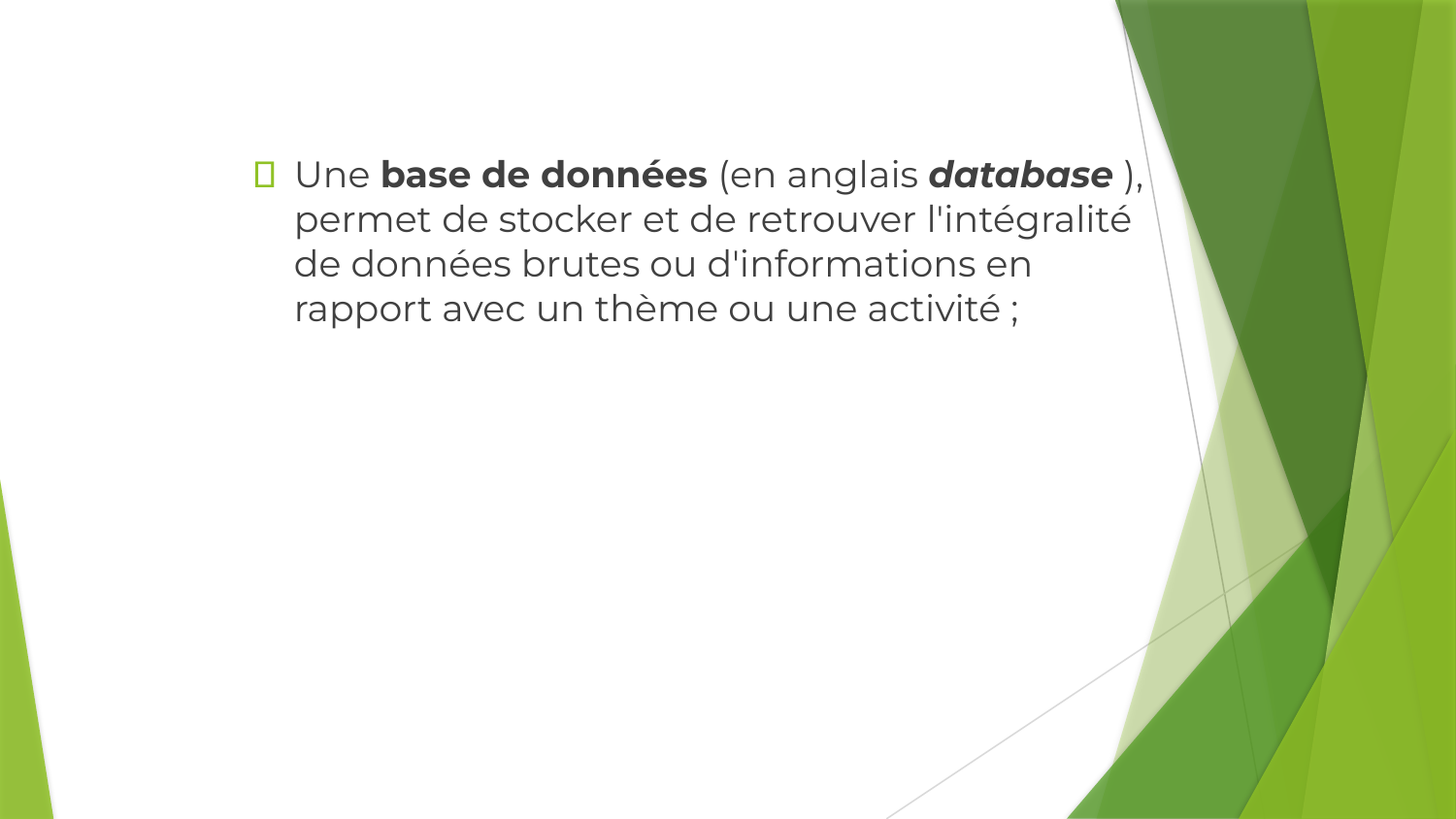

Une base de données (en anglais database ), permet de stocker et de retrouver l'intégralité de données brutes ou d'informations en rapport avec un thème ou une activité ;